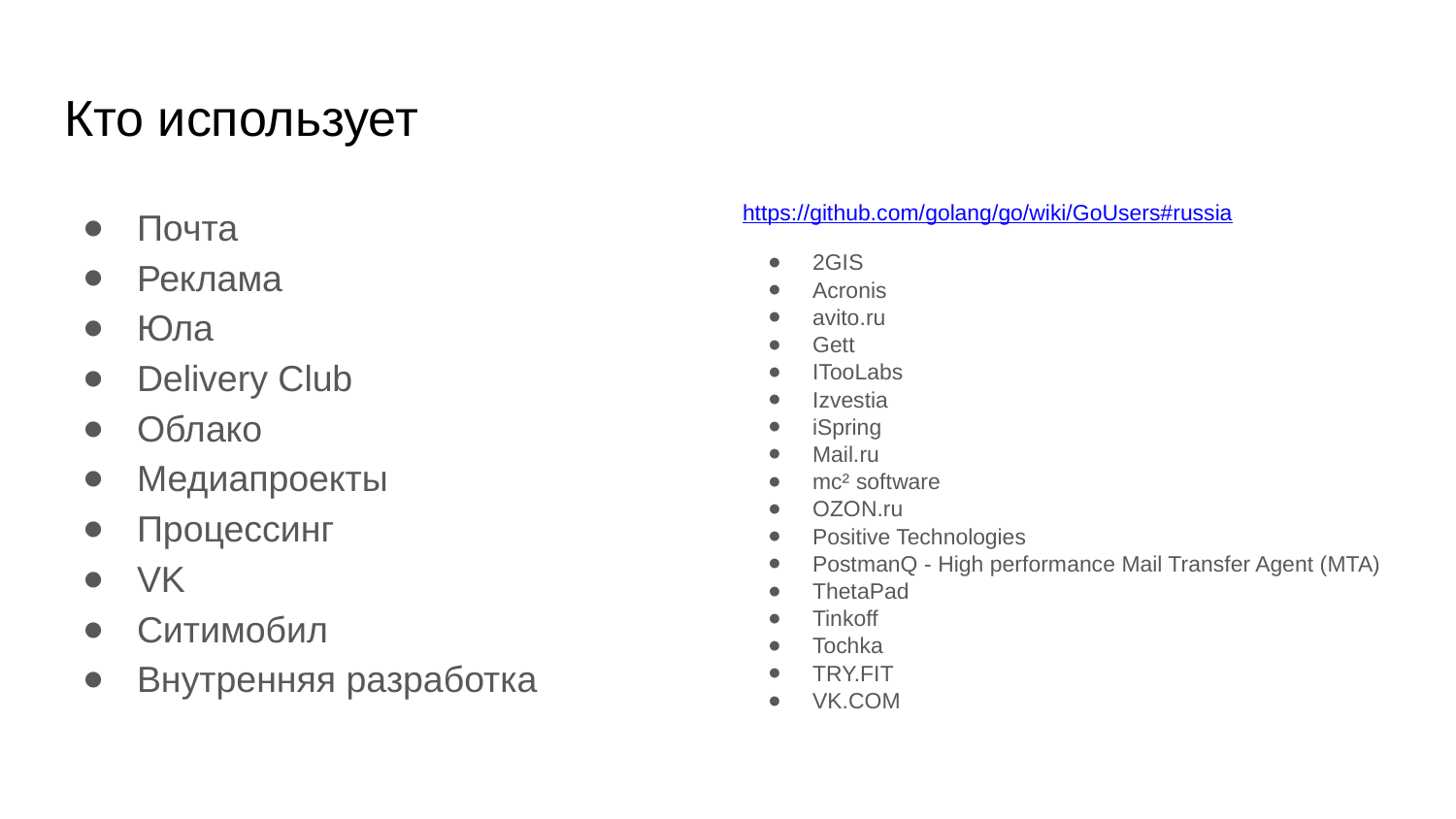

# Кто использует
Почта
Реклама
Юла
Delivery Club
Облако
Медиапроекты
Процессинг
VK
Ситимобил
Внутренняя разработка
https://github.com/golang/go/wiki/GoUsers#russia
2GIS
Acronis
avito.ru
Gett
ITooLabs
Izvestia
iSpring
Mail.ru
mc² software
OZON.ru
Positive Technologies
PostmanQ - High performance Mail Transfer Agent (MTA)
ThetaPad
Tinkoff
Tochka
TRY.FIT
VK.COM